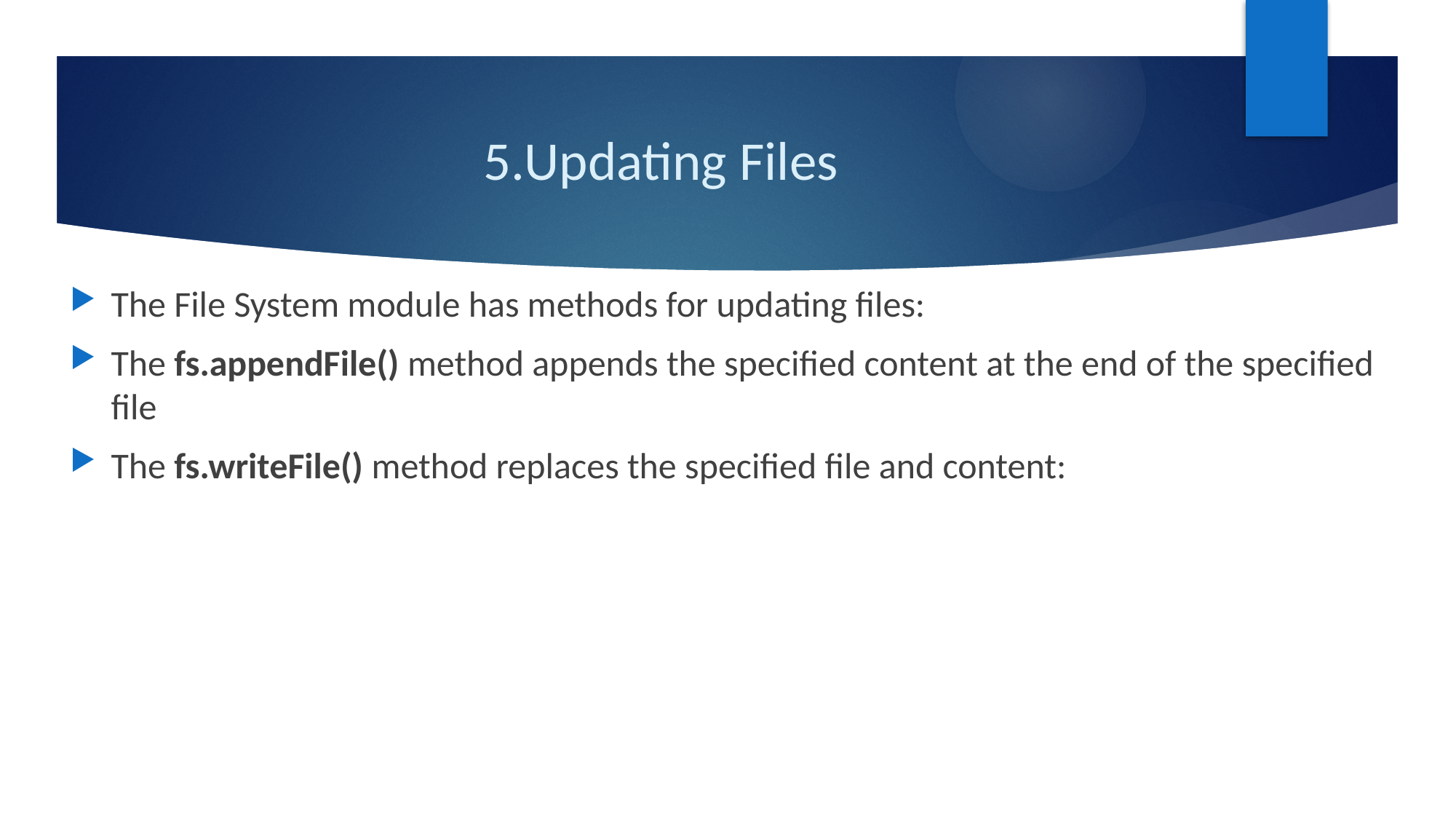

# 5.Updating Files
The File System module has methods for updating files:
The fs.appendFile() method appends the specified content at the end of the specified file
The fs.writeFile() method replaces the specified file and content: